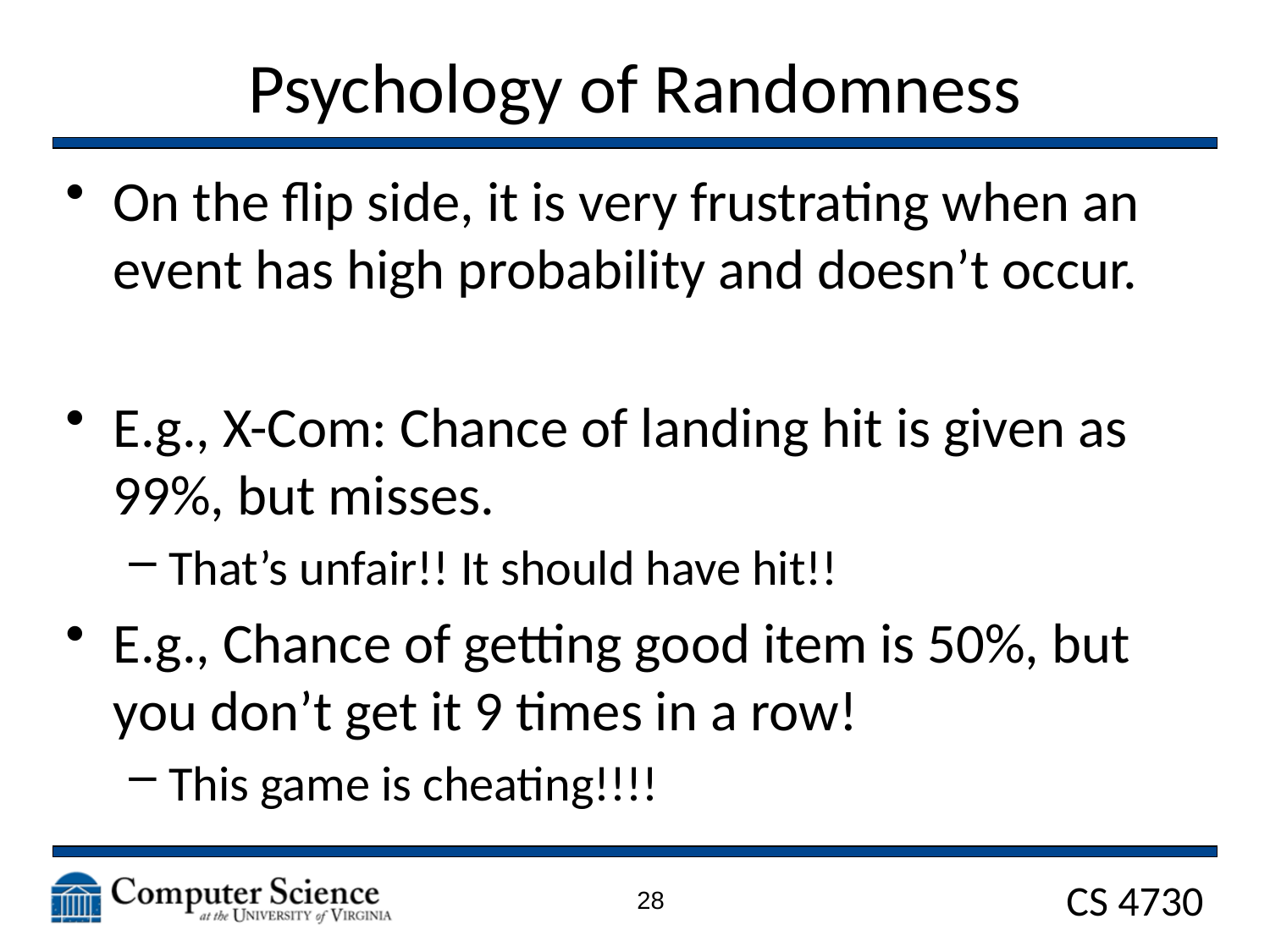

# Psychology of Randomness
On the flip side, it is very frustrating when an event has high probability and doesn’t occur.

E.g., X-Com: Chance of landing hit is given as 99%, but misses.
That’s unfair!! It should have hit!!
E.g., Chance of getting good item is 50%, but you don’t get it 9 times in a row!
This game is cheating!!!!
28